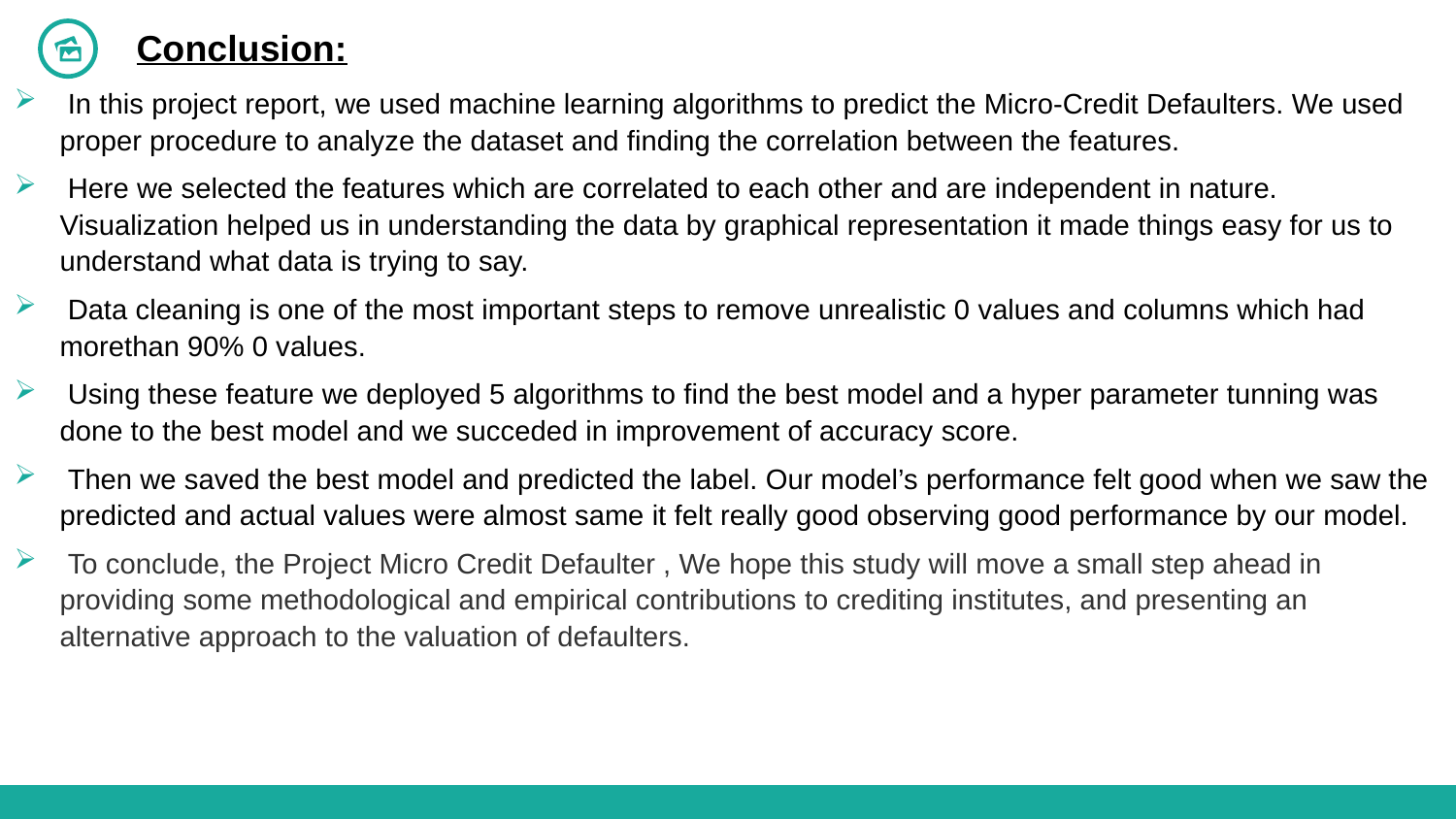

Conclusion:

 In this project report, we used machine learning algorithms to predict the Micro-Credit Defaulters. We used proper procedure to analyze the dataset and finding the correlation between the features.
 Here we selected the features which are correlated to each other and are independent in nature. Visualization helped us in understanding the data by graphical representation it made things easy for us to understand what data is trying to say.
 Data cleaning is one of the most important steps to remove unrealistic 0 values and columns which had morethan 90% 0 values.
 Using these feature we deployed 5 algorithms to find the best model and a hyper parameter tunning was done to the best model and we succeded in improvement of accuracy score.
 Then we saved the best model and predicted the label. Our model’s performance felt good when we saw the predicted and actual values were almost same it felt really good observing good performance by our model.
 To conclude, the Project Micro Credit Defaulter , We hope this study will move a small step ahead in providing some methodological and empirical contributions to crediting institutes, and presenting an alternative approach to the valuation of defaulters.